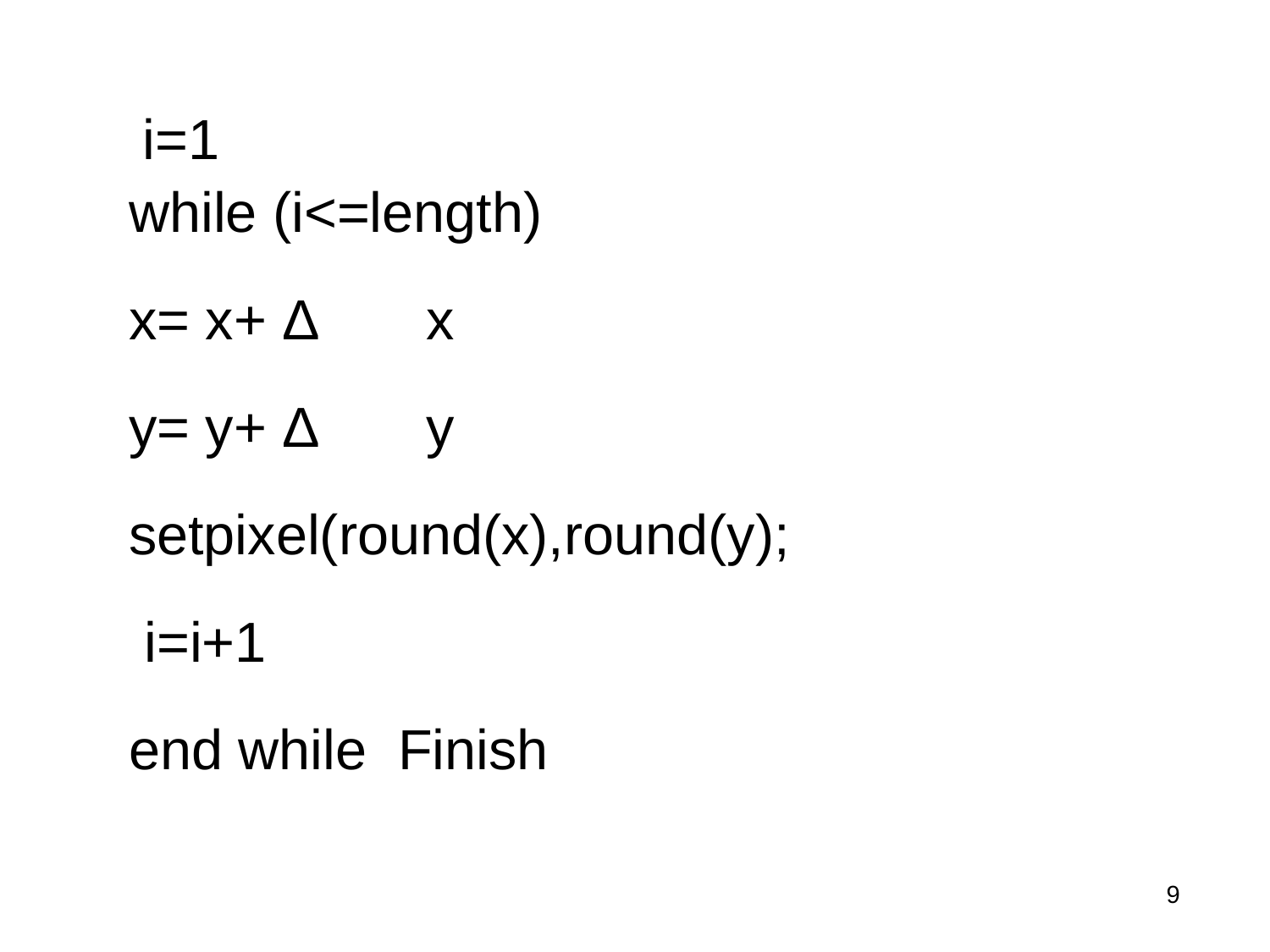

i=1
while (i<=length)
x= x+ Δ       x
y= y+ Δ       y
setpixel(round(x),round(y);
 i=i+1
end while  Finish
9